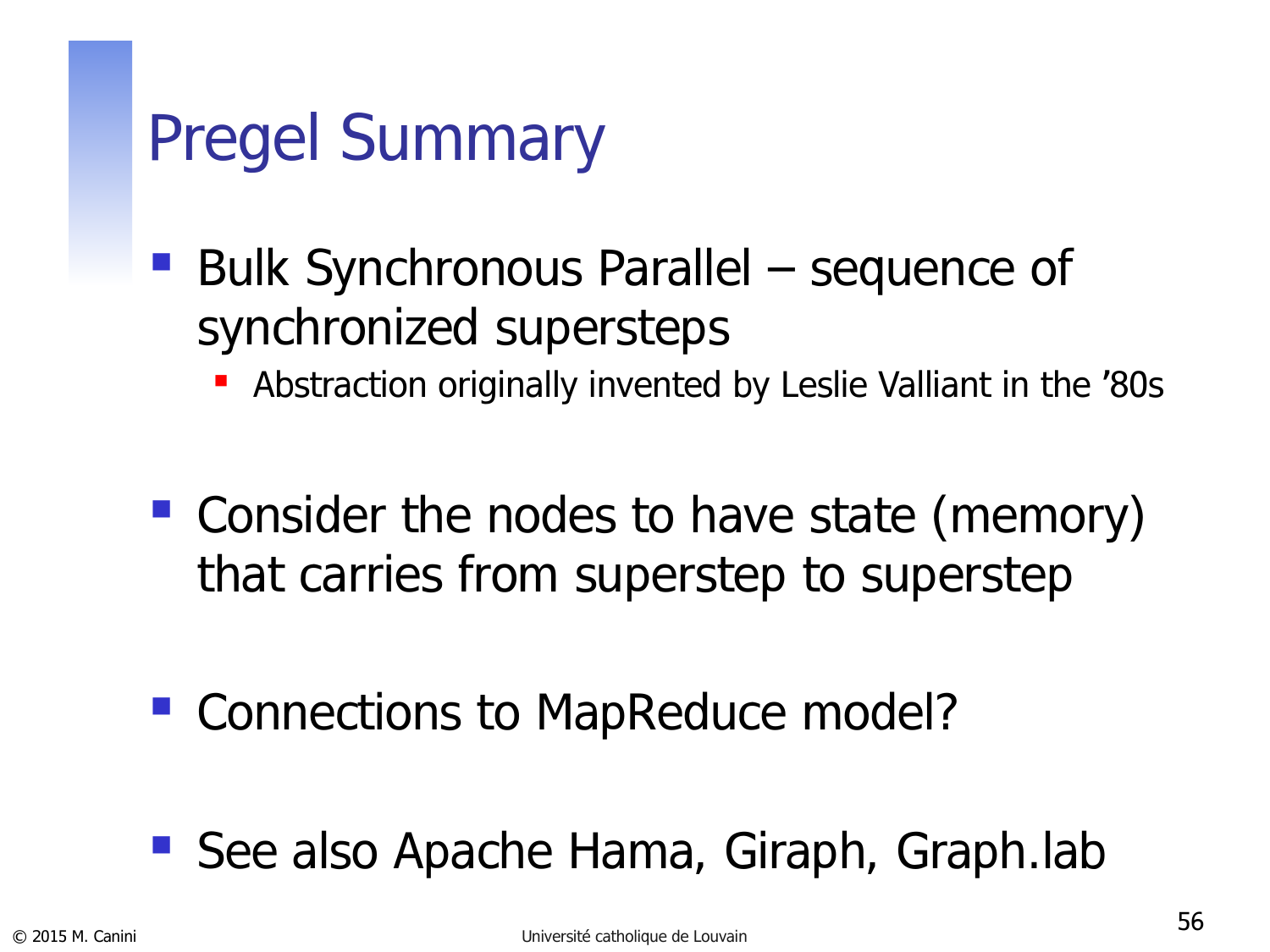

# Pregel Summary
Bulk Synchronous Parallel – sequence of synchronized supersteps
Abstraction originally invented by Leslie Valliant in the ’80s

Consider the nodes to have state (memory) that carries from superstep to superstep

Connections to MapReduce model?

See also Apache Hama, Giraph, Graph.lab
56
Université catholique de Louvain